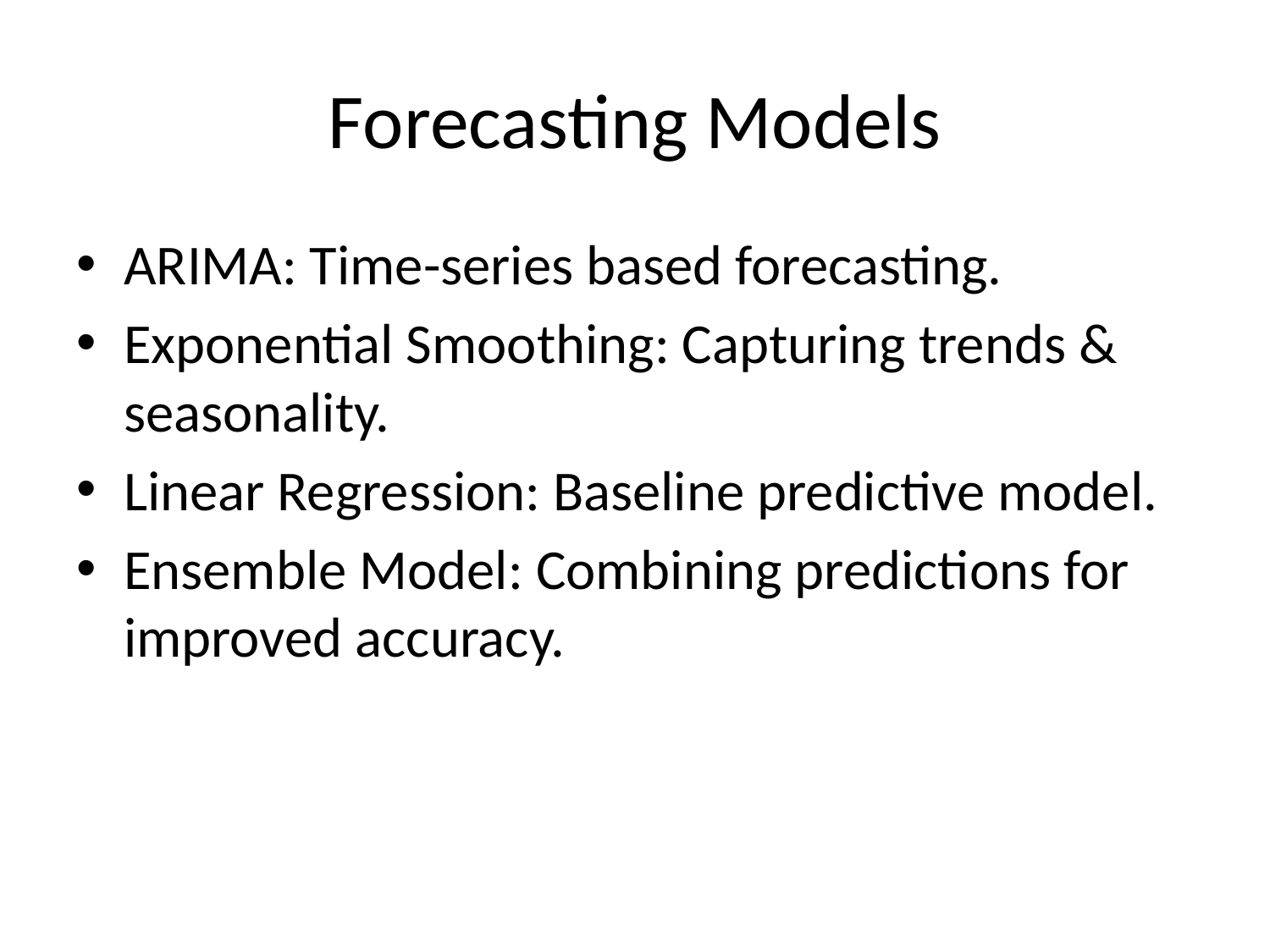

# Forecasting Models
ARIMA: Time-series based forecasting.
Exponential Smoothing: Capturing trends & seasonality.
Linear Regression: Baseline predictive model.
Ensemble Model: Combining predictions for improved accuracy.